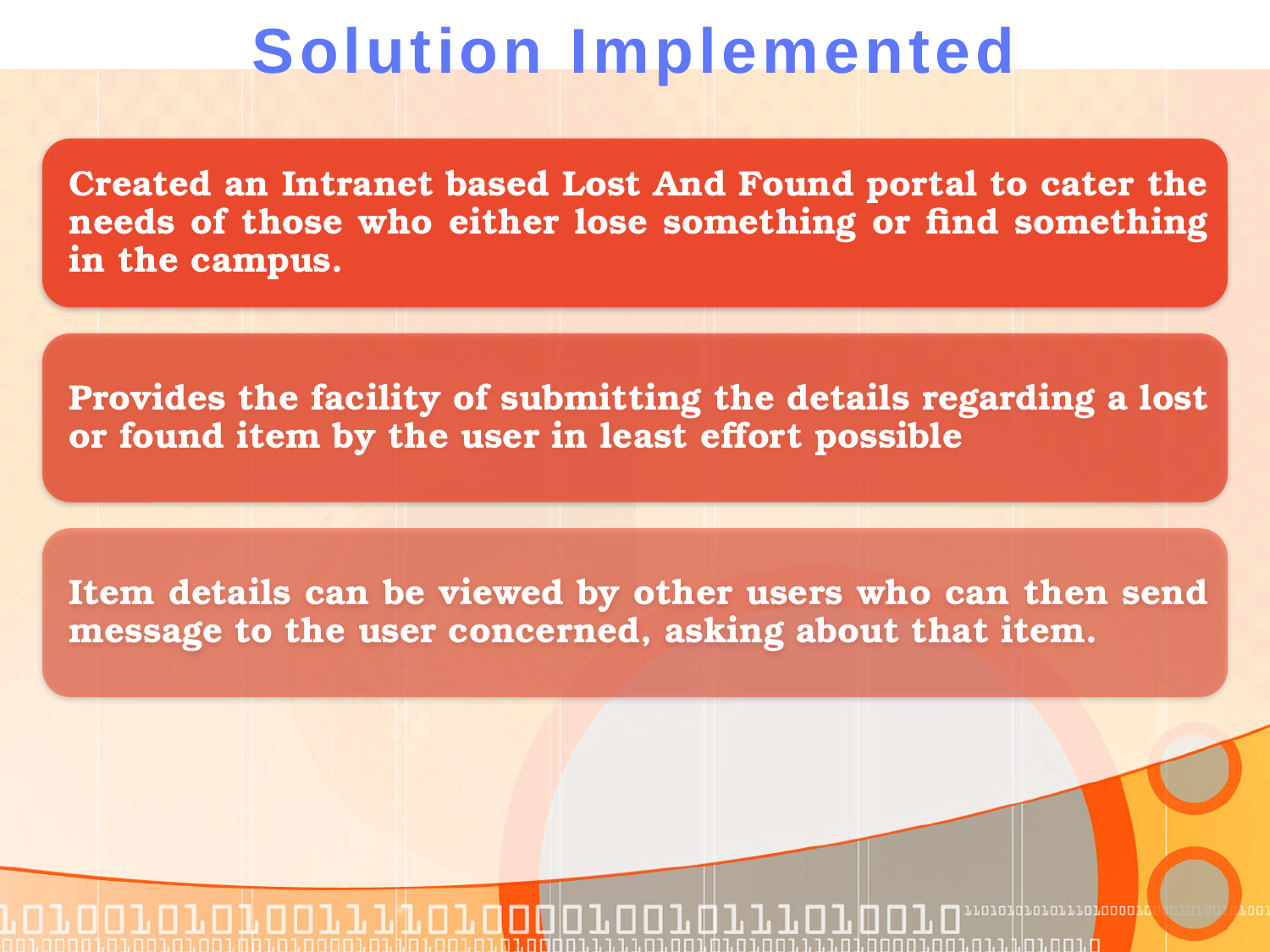

# Solution Implemented
Created an Intranet based Lost And Found portal to cater the needs of those who either lose something or find something in the campus.
Provides the facility of submitting the details regarding a lost or found item by the user in least effort possible
Item details can be viewed by other users who can then send message to the user concerned, asking about that item.